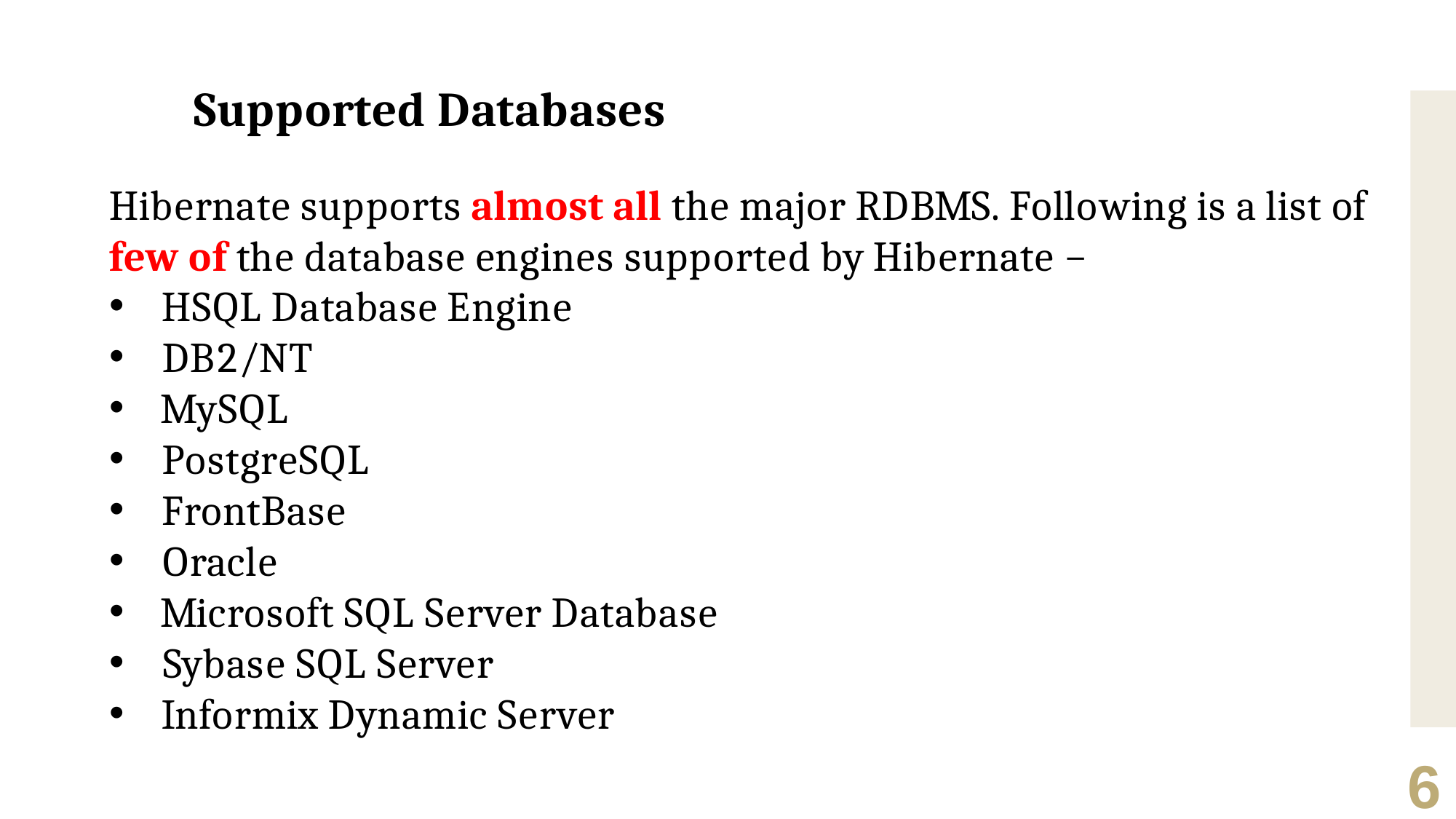

Supported Databases
Hibernate supports almost all the major RDBMS. Following is a list of few of the database engines supported by Hibernate −
    HSQL Database Engine
    DB2/NT
    MySQL
    PostgreSQL
    FrontBase
    Oracle
    Microsoft SQL Server Database
    Sybase SQL Server
    Informix Dynamic Server
6